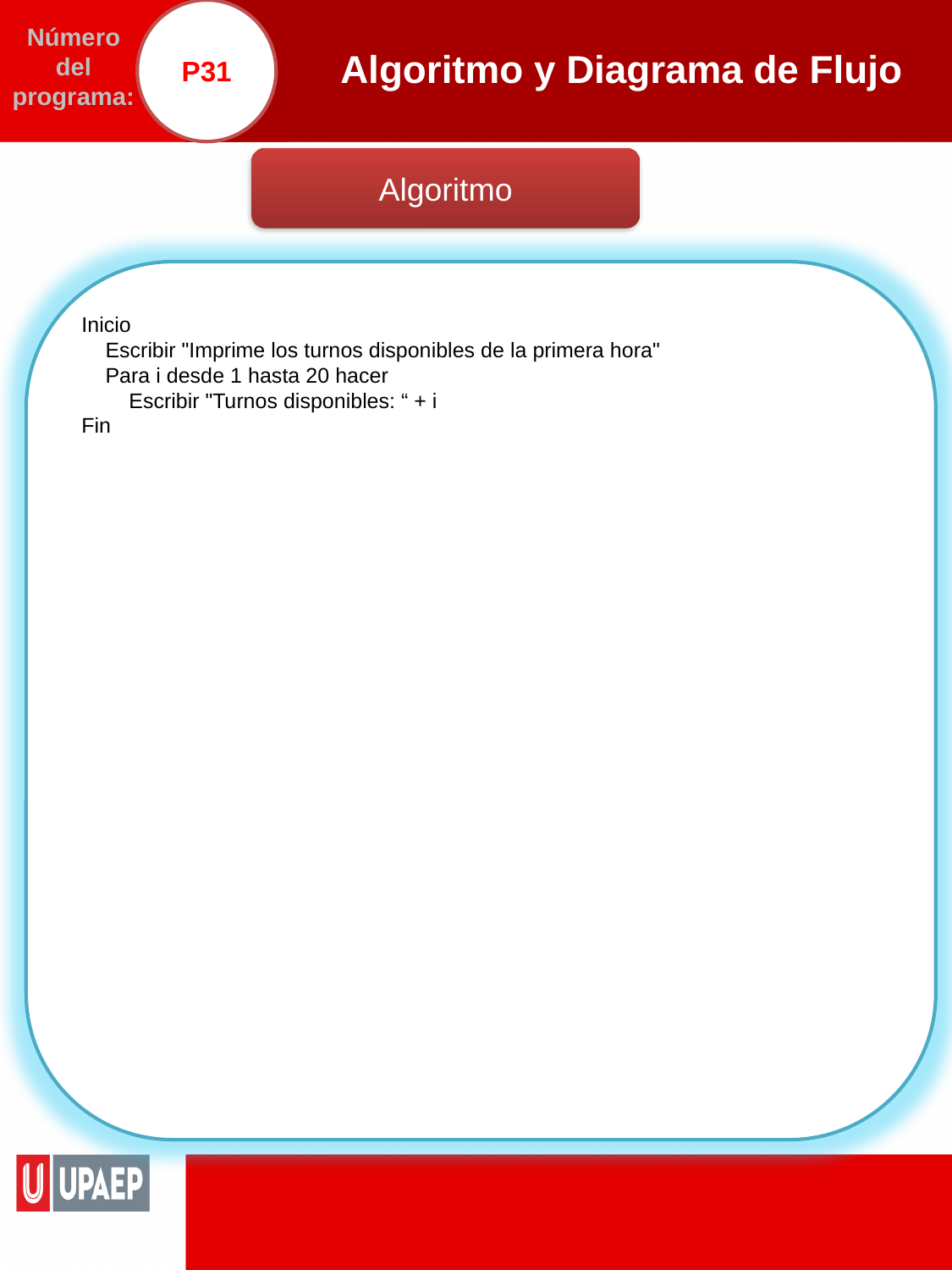

P31
# Algoritmo y Diagrama de Flujo
Número del programa:
Algoritmo

Inicio
    Escribir "Imprime los turnos disponibles de la primera hora"
    Para i desde 1 hasta 20 hacer
        Escribir "Turnos disponibles: “ + i
Fin